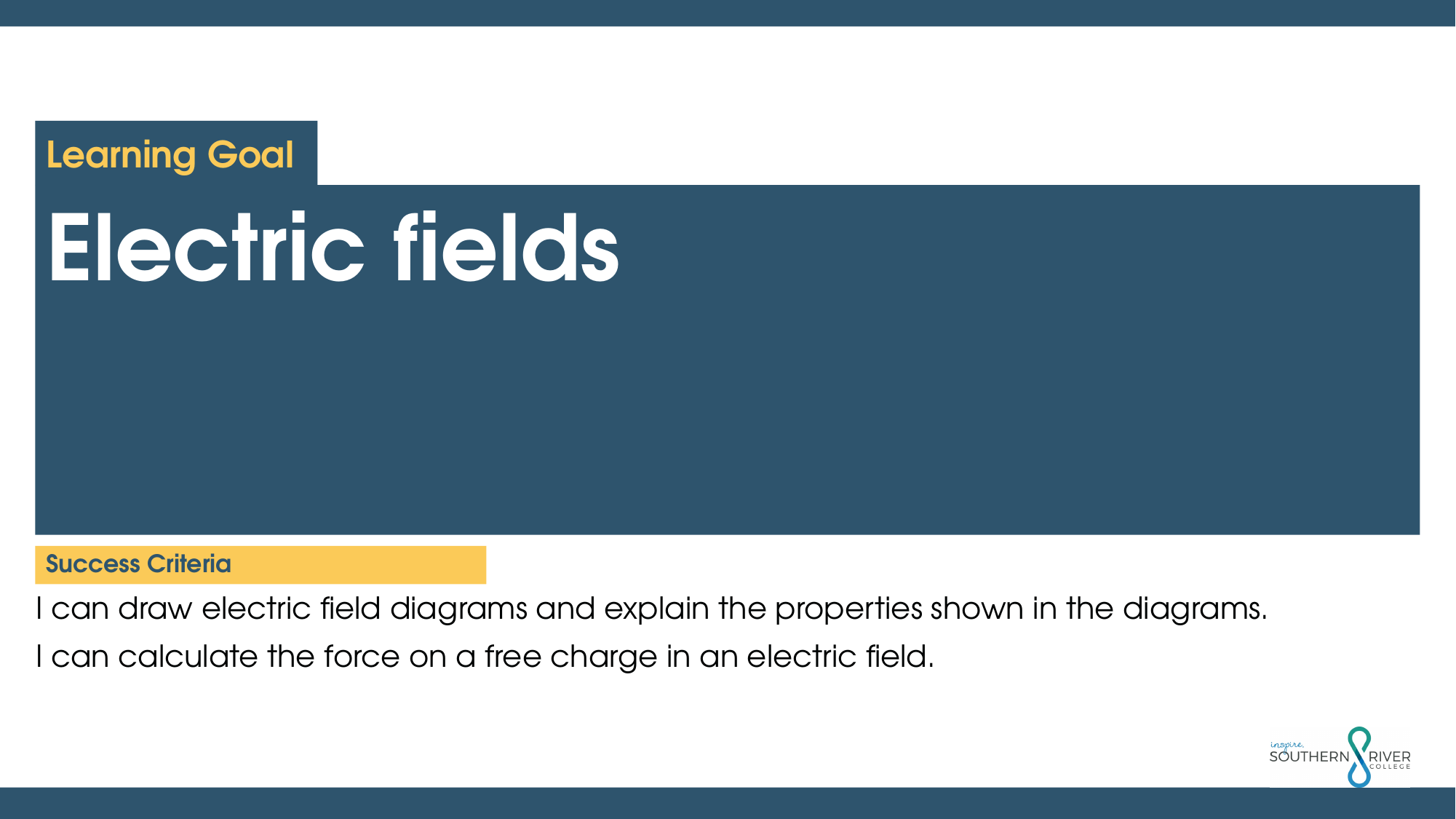

Electric fields
Success Criteria
I can draw electric field diagrams and explain the properties shown in the diagrams.
I can calculate the force on a free charge in an electric field.